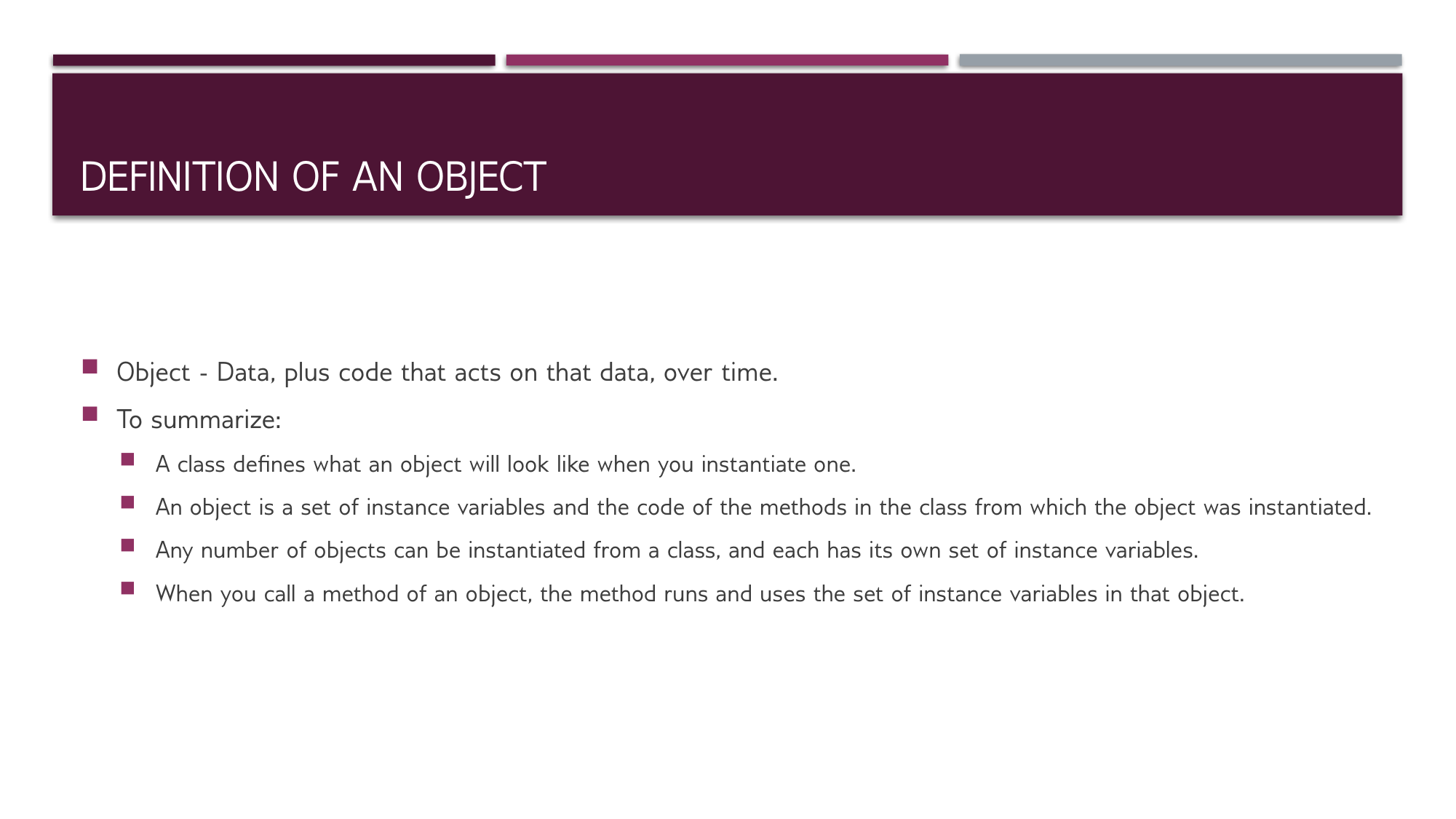

# Definition of an object
Object - Data, plus code that acts on that data, over time.
To summarize:
A class defines what an object will look like when you instantiate one.
An object is a set of instance variables and the code of the methods in the class from which the object was instantiated.
Any number of objects can be instantiated from a class, and each has its own set of instance variables.
When you call a method of an object, the method runs and uses the set of instance variables in that object.